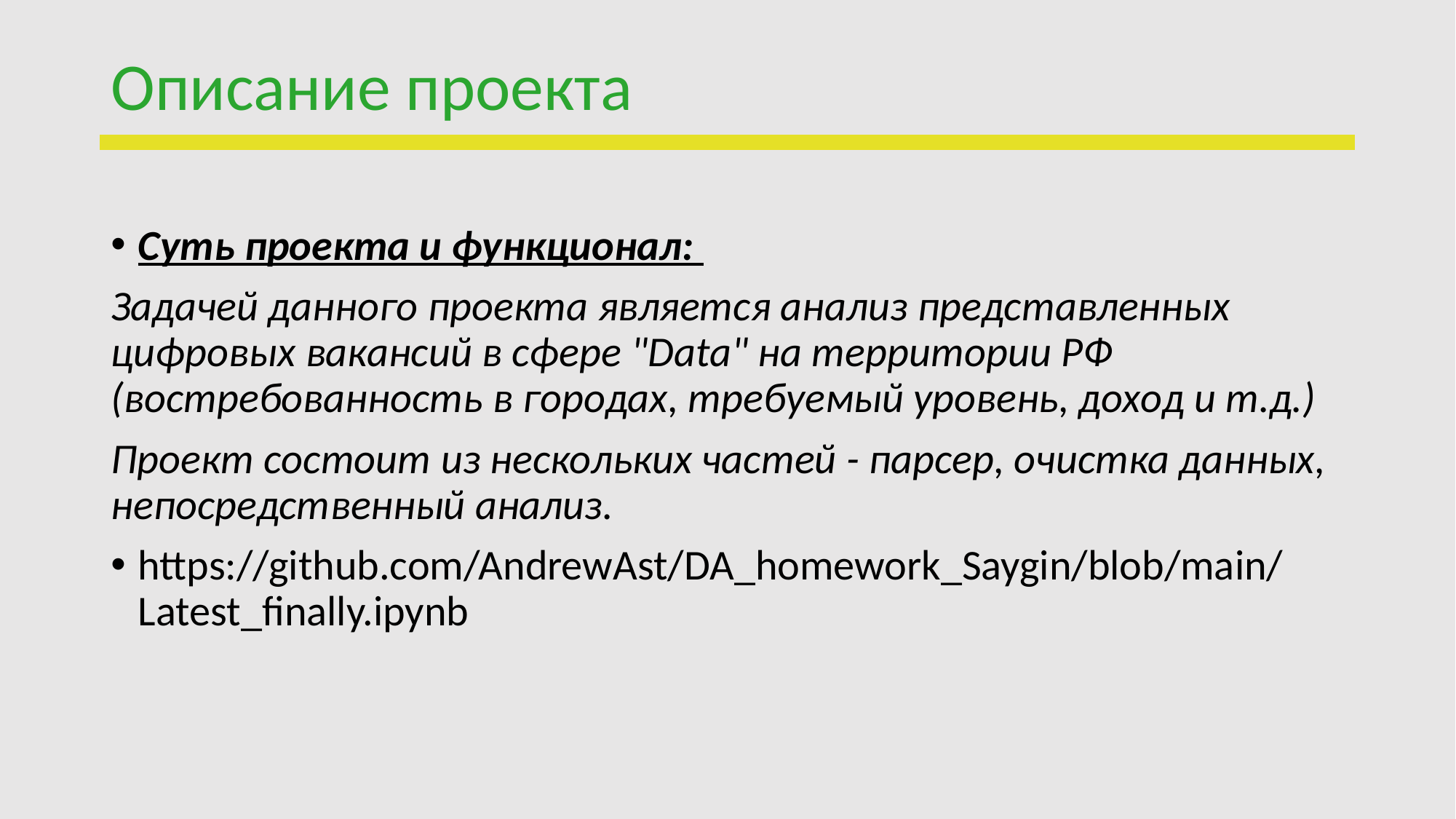

# Описание проекта
Суть проекта и функционал:
Задачей данного проекта является анализ представленных цифровых вакансий в сфере "Data" на территории РФ (востребованность в городах, требуемый уровень, доход и т.д.)
Проект состоит из нескольких частей - парсер, очистка данных, непосредственный анализ.
https://github.com/AndrewAst/DA_homework_Saygin/blob/main/Latest_finally.ipynb